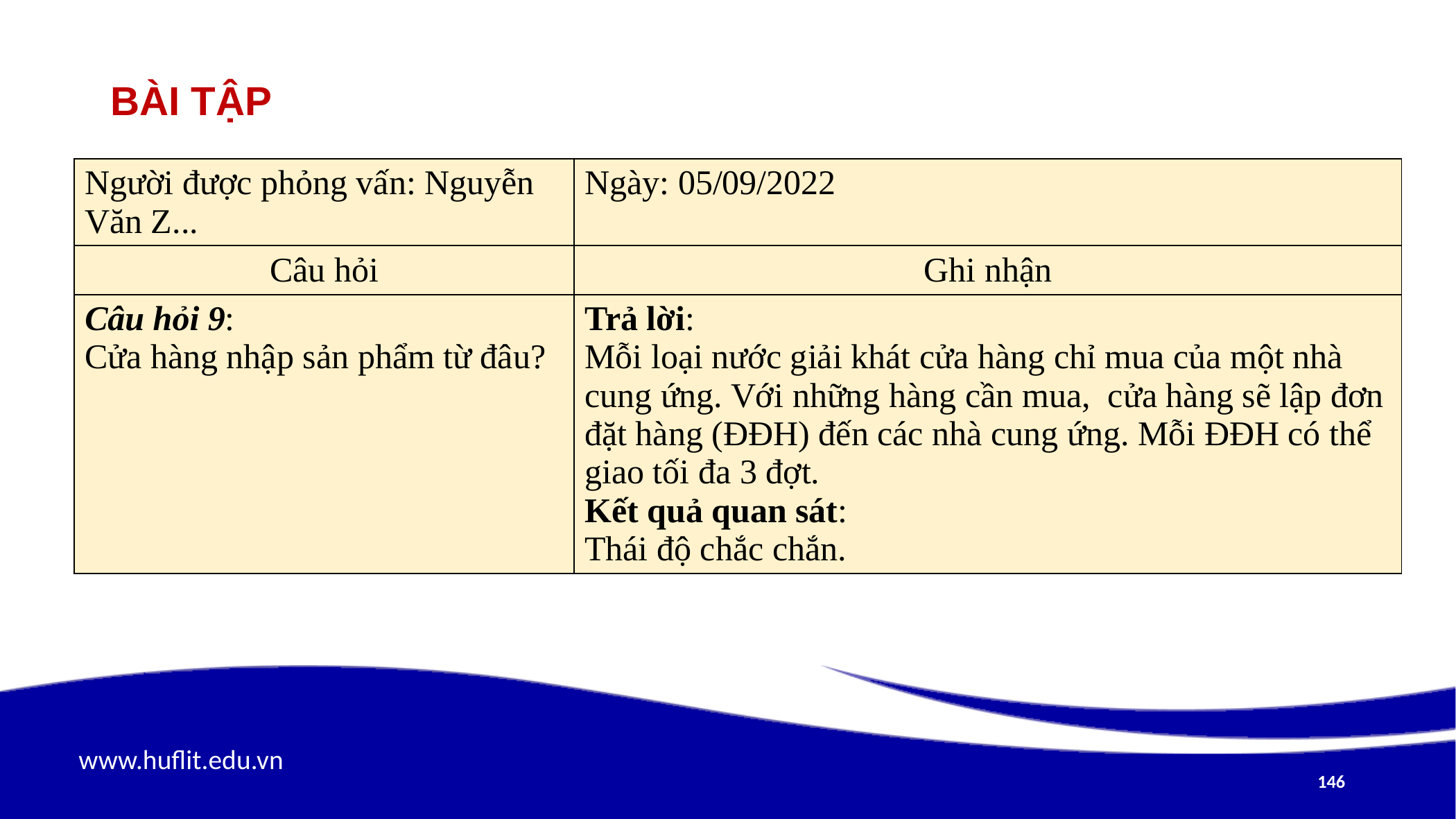

# Bài tập
| Người được phỏng vấn: Nguyễn Văn Z... | Ngày: 05/09/2022 |
| --- | --- |
| Câu hỏi | Ghi nhận |
| Câu hỏi 9: Cửa hàng nhập sản phẩm từ đâu? | Trả lời: Mỗi loại nước giải khát cửa hàng chỉ mua của một nhà cung ứng. Với những hàng cần mua, cửa hàng sẽ lập đơn đặt hàng (ĐĐH) đến các nhà cung ứng. Mỗi ĐĐH có thể giao tối đa 3 đợt. Kết quả quan sát: Thái độ chắc chắn. |

146